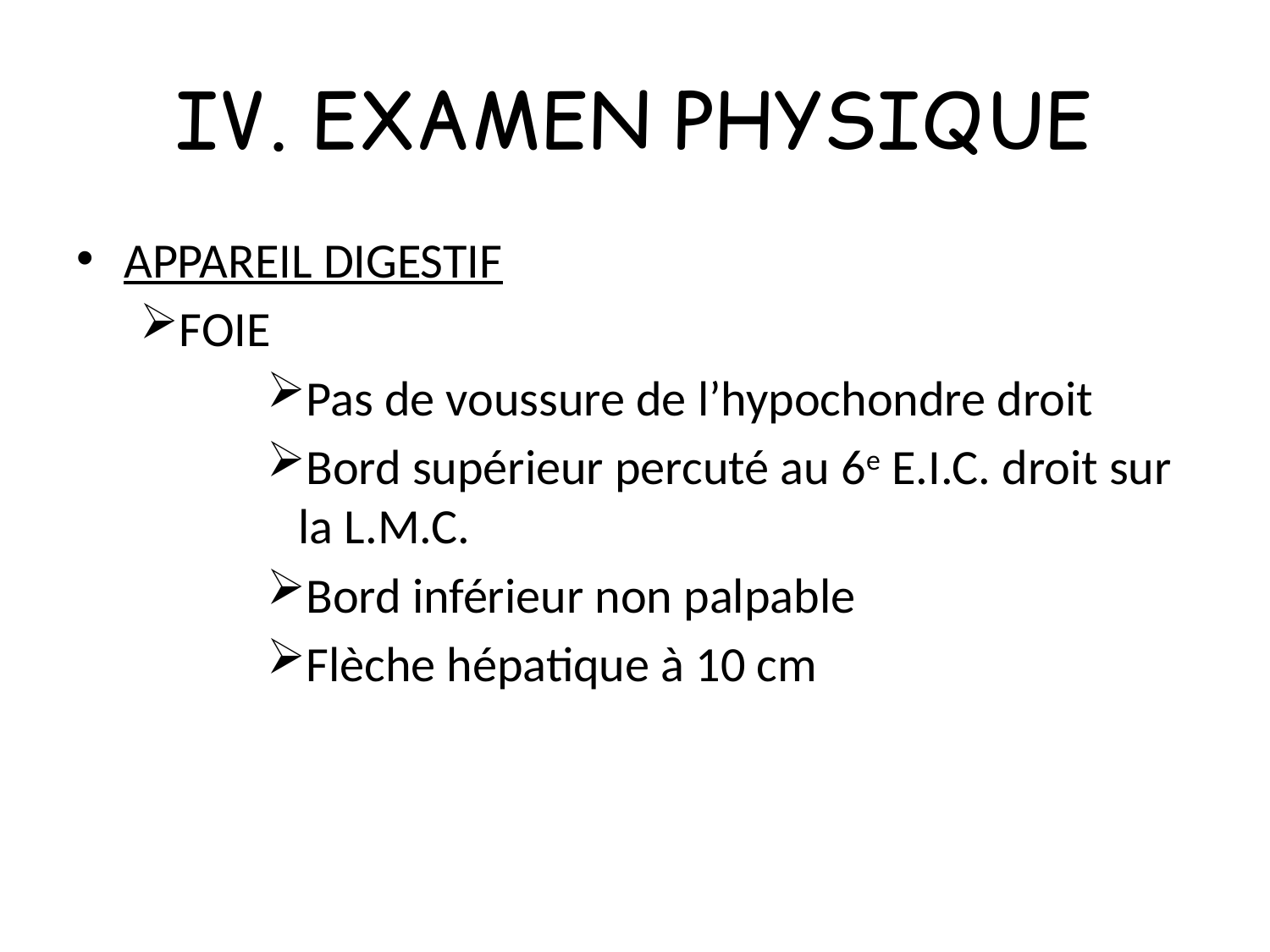

# IV. EXAMEN PHYSIQUE
APPAREIL DIGESTIF
FOIE
Pas de voussure de l’hypochondre droit
Bord supérieur percuté au 6e E.I.C. droit sur la L.M.C.
Bord inférieur non palpable
Flèche hépatique à 10 cm